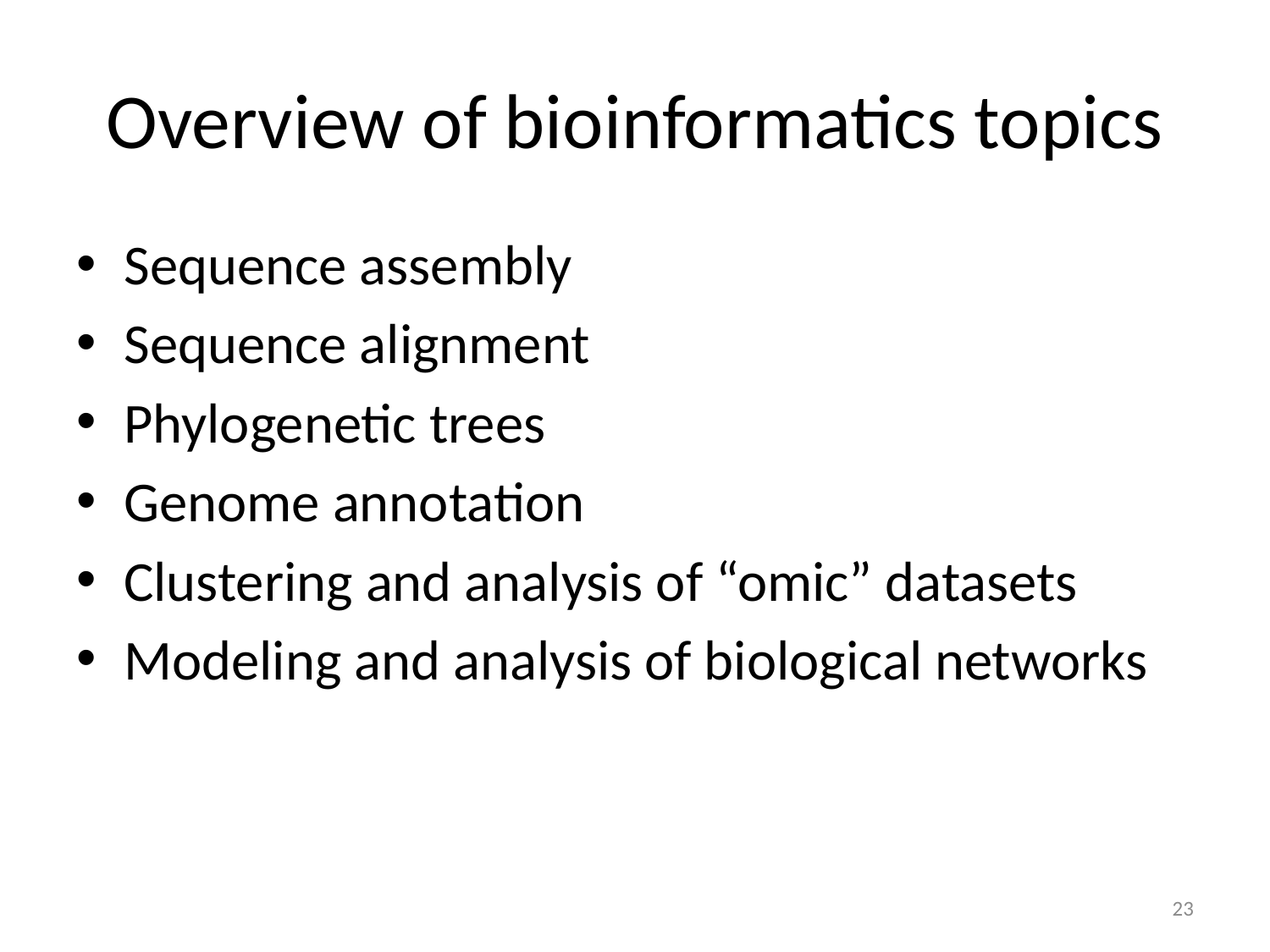

# Overview of bioinformatics topics
Sequence assembly
Sequence alignment
Phylogenetic trees
Genome annotation
Clustering and analysis of “omic” datasets
Modeling and analysis of biological networks
23